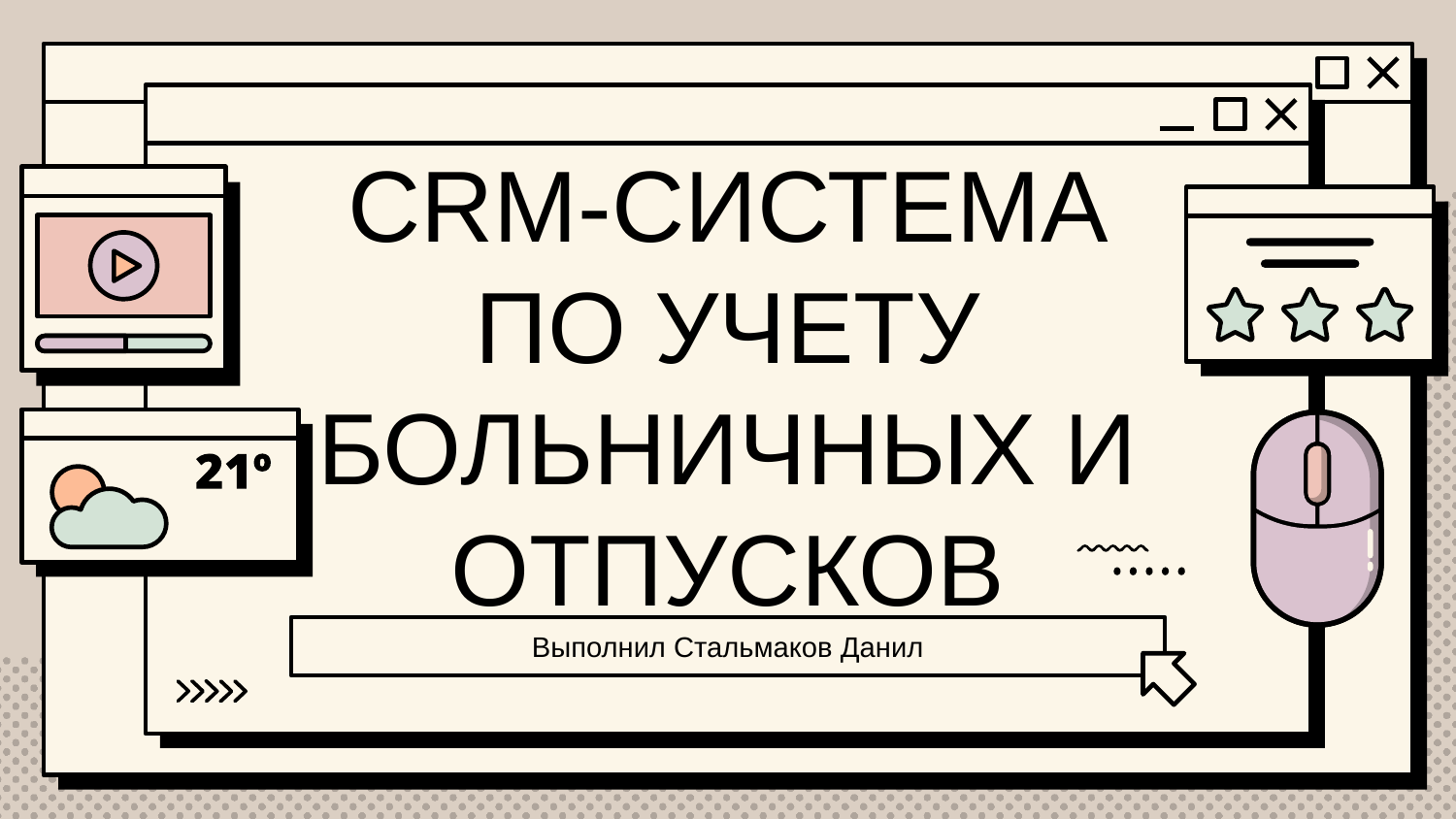

# CRM-СИСТЕМА ПО УЧЕТУ БОЛЬНИЧНЫХ И ОТПУСКОВ

Выполнил Стальмаков Данил